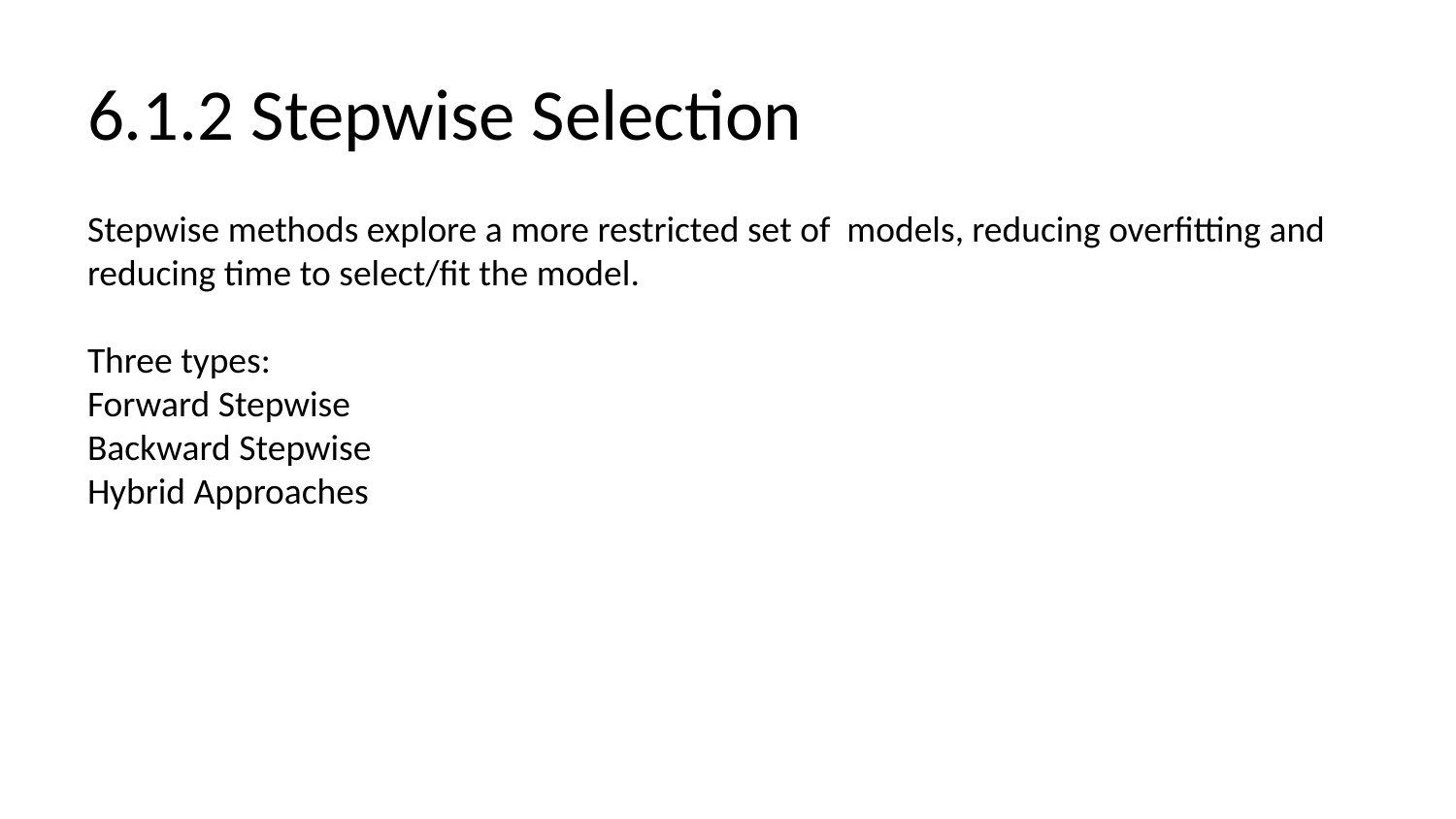

# 6.1.2 Stepwise Selection
Stepwise methods explore a more restricted set of  models, reducing overfitting and reducing time to select/fit the model.

Three types:
Forward Stepwise
Backward Stepwise
Hybrid Approaches